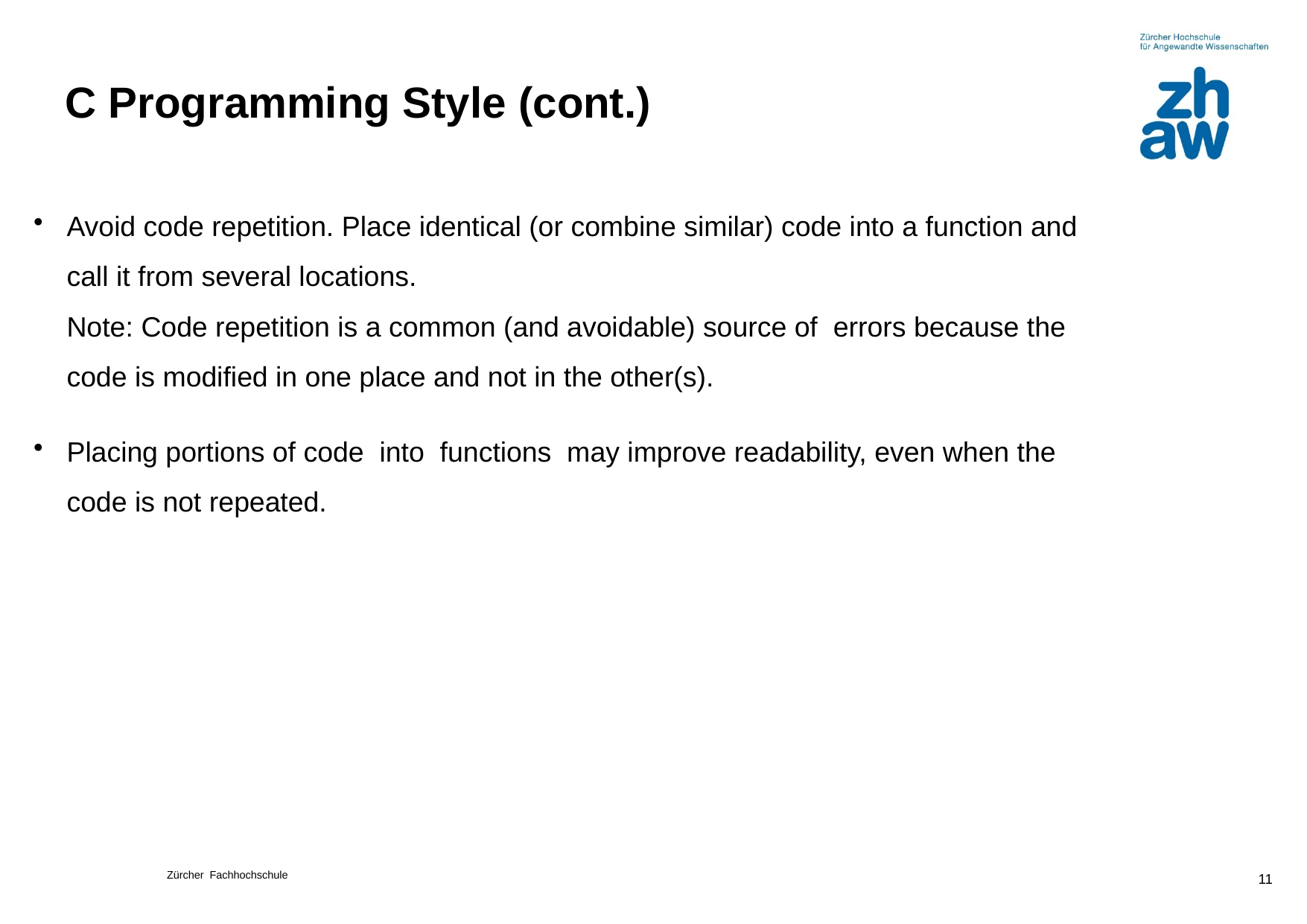

# C Programming Style (cont.)
Avoid code repetition. Place identical (or combine similar) code into a function and call it from several locations.
Note: Code repetition is a common (and avoidable) source of  errors because the code is modified in one place and not in the other(s).
Placing portions of code  into  functions  may improve readability, even when the code is not repeated.
11